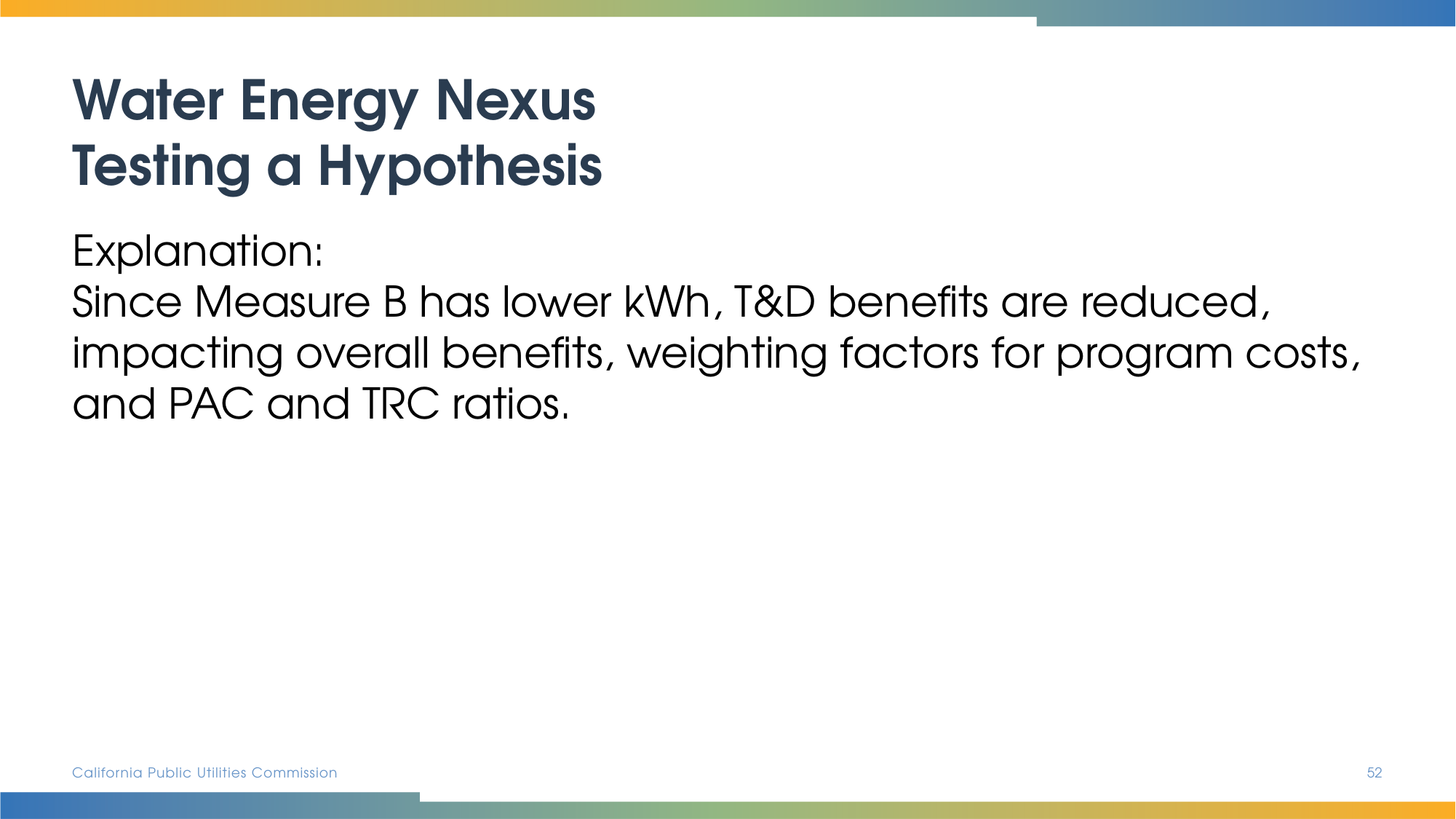

# Water Energy Nexus Testing a Hypothesis
Explanation:
Since Measure B has lower kWh, T&D benefits are reduced, impacting overall benefits, weighting factors for program costs, and PAC and TRC ratios.
52